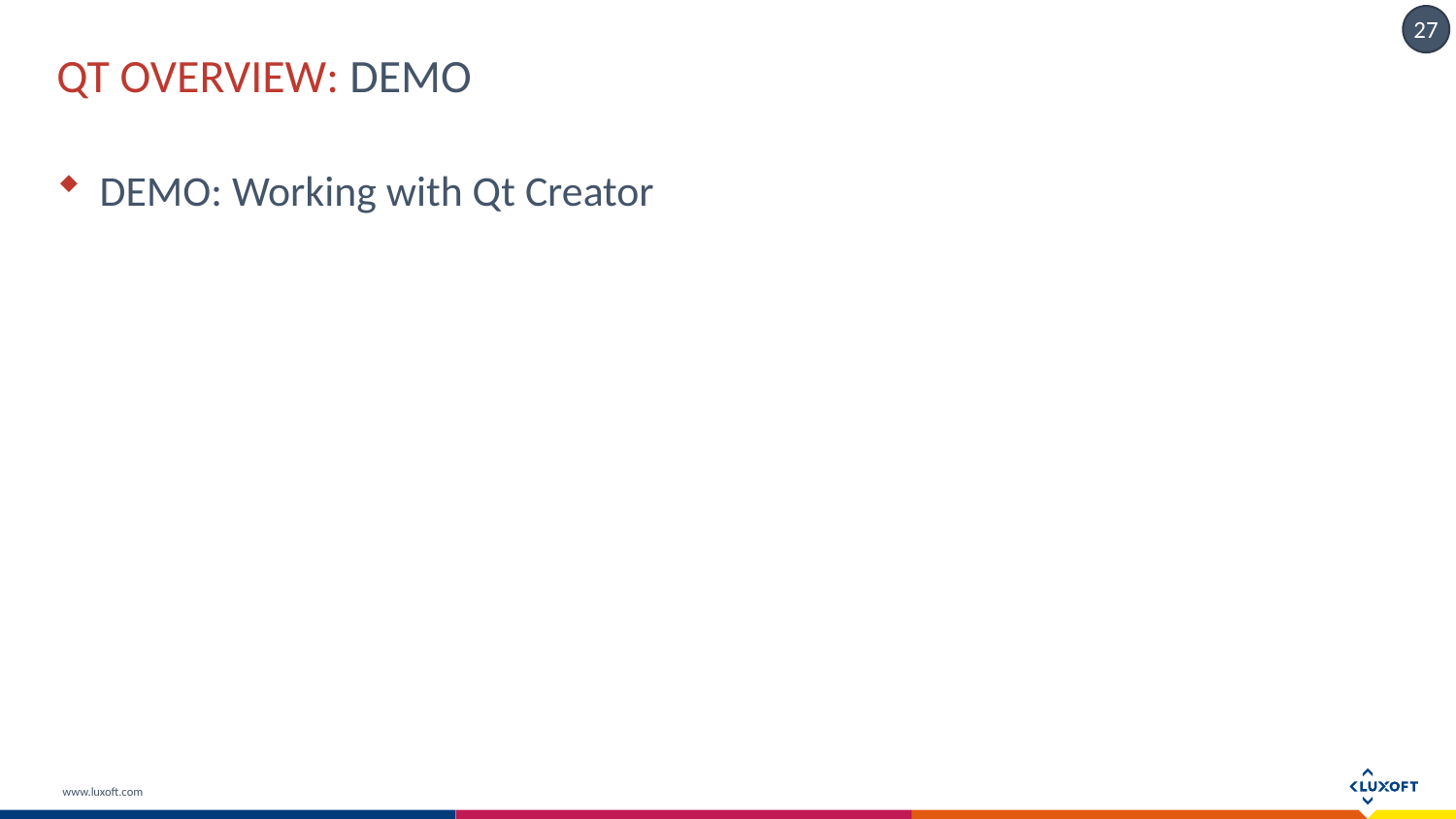

# QT OVERVIEW: DEMO
DEMO: Working with Qt Creator